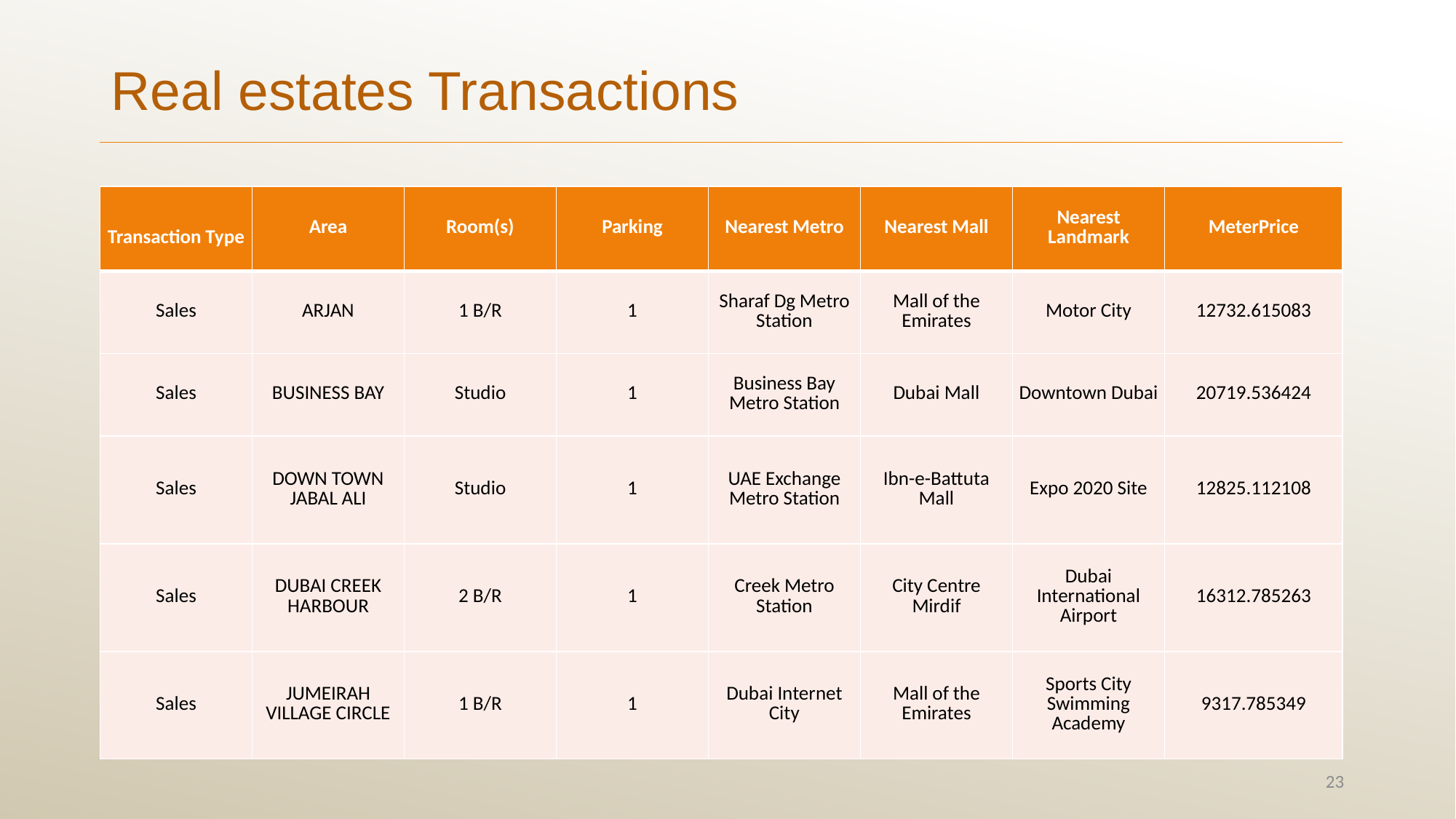

Real estates Transactions
| Transaction Type | Area | Room(s) | Parking | Nearest Metro | Nearest Mall | Nearest Landmark | MeterPrice |
| --- | --- | --- | --- | --- | --- | --- | --- |
| Sales | ARJAN | 1 B/R | 1 | Sharaf Dg Metro Station | Mall of the Emirates | Motor City | 12732.615083 |
| Sales | BUSINESS BAY | Studio | 1 | Business Bay Metro Station | Dubai Mall | Downtown Dubai | 20719.536424 |
| Sales | DOWN TOWN JABAL ALI | Studio | 1 | UAE Exchange Metro Station | Ibn-e-Battuta Mall | Expo 2020 Site | 12825.112108 |
| Sales | DUBAI CREEK HARBOUR | 2 B/R | 1 | Creek Metro Station | City Centre Mirdif | Dubai International Airport | 16312.785263 |
| Sales | JUMEIRAH VILLAGE CIRCLE | 1 B/R | 1 | Dubai Internet City | Mall of the Emirates | Sports City Swimming Academy | 9317.785349 |
23